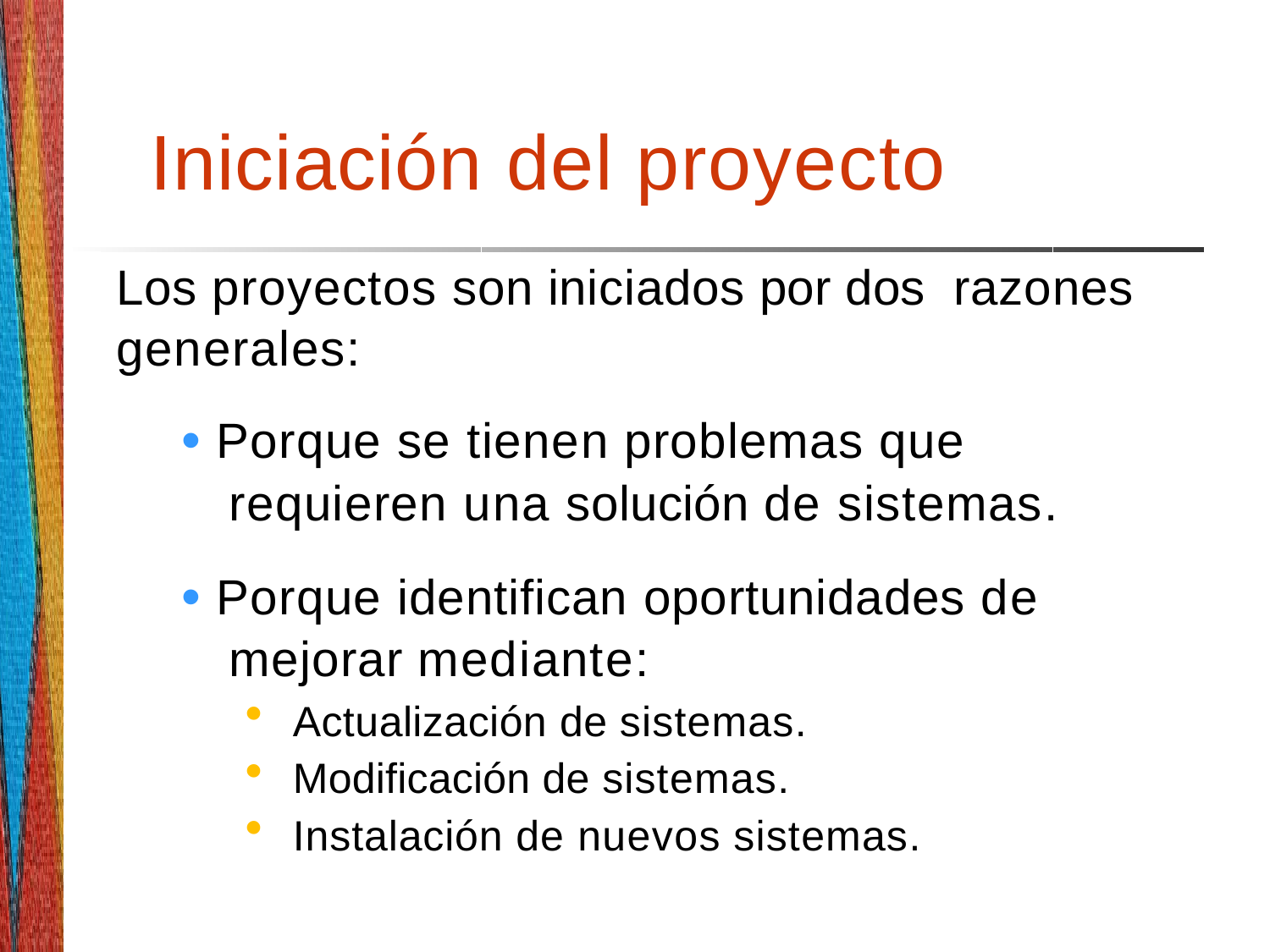

# Iniciación del proyecto
Los proyectos son iniciados por dos  razones generales:
• Porque se tienen problemas que  requieren una solución de sistemas.
• Porque identifican oportunidades de mejorar mediante:
Actualización de sistemas.
Modificación de sistemas.
Instalación de nuevos sistemas.